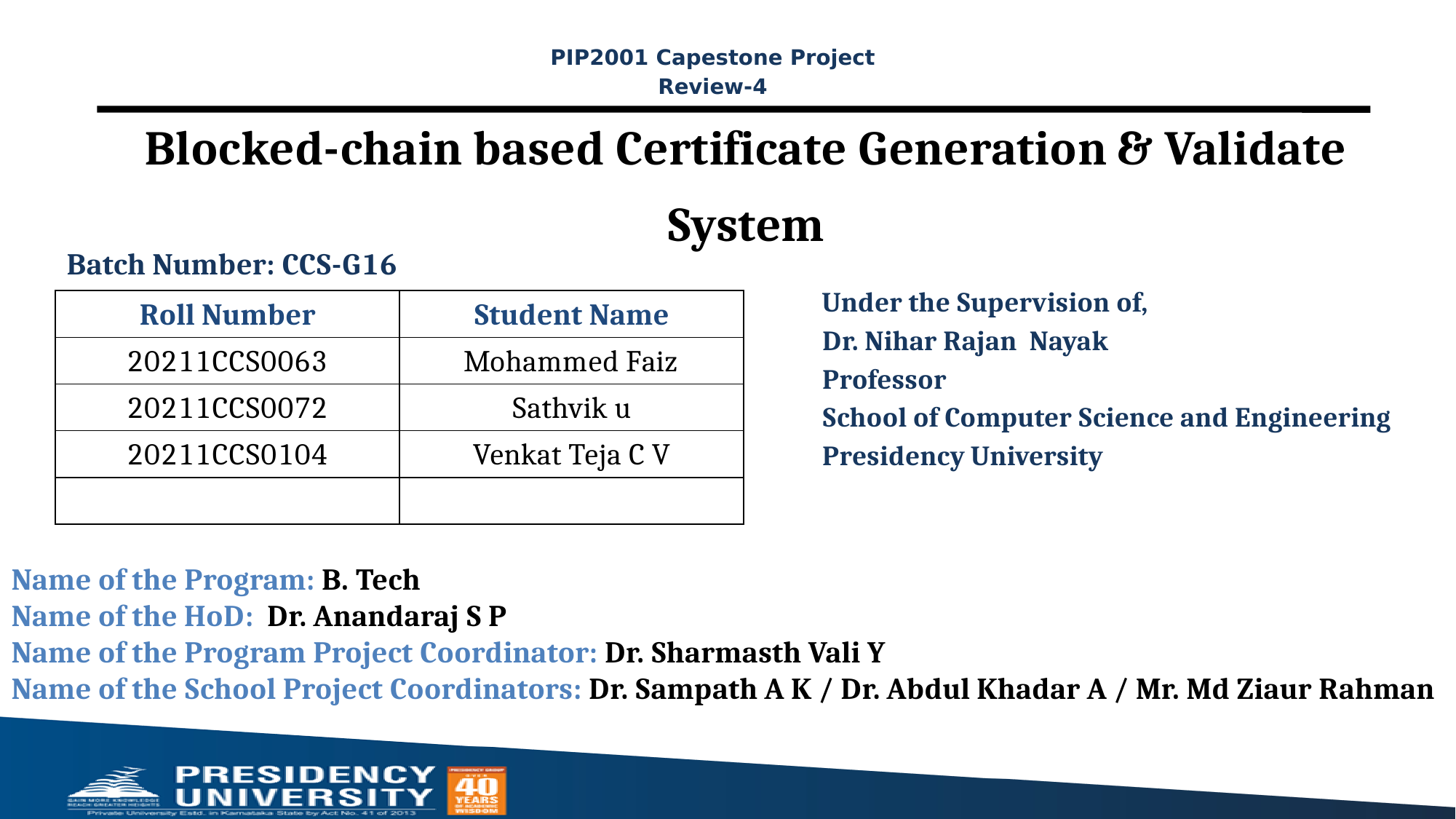

PIP2001 Capestone Project
Review-4
# Blocked-chain based Certificate Generation & Validate System
Batch Number: CCS-G16
|  |  |
| --- | --- |
|  |  |
|  |  |
|  |  |
|  |  |
Under the Supervision of,
Dr. Nihar Rajan  Nayak
Professor
School of Computer Science and Engineering
Presidency University

| Roll Number | Student Name |
| --- | --- |
| 20211CCS0063 | Mohammed Faiz |
| 20211CCS0072 | Sathvik u |
| 20211CCS0104 | Venkat Teja C V |
|  |  |
Name of the Program: B. Tech
Name of the HoD:  Dr. Anandaraj S P
Name of the Program Project Coordinator: Dr. Sharmasth Vali Y
Name of the School Project Coordinators: Dr. Sampath A K / Dr. Abdul Khadar A / Mr. Md Ziaur Rahman